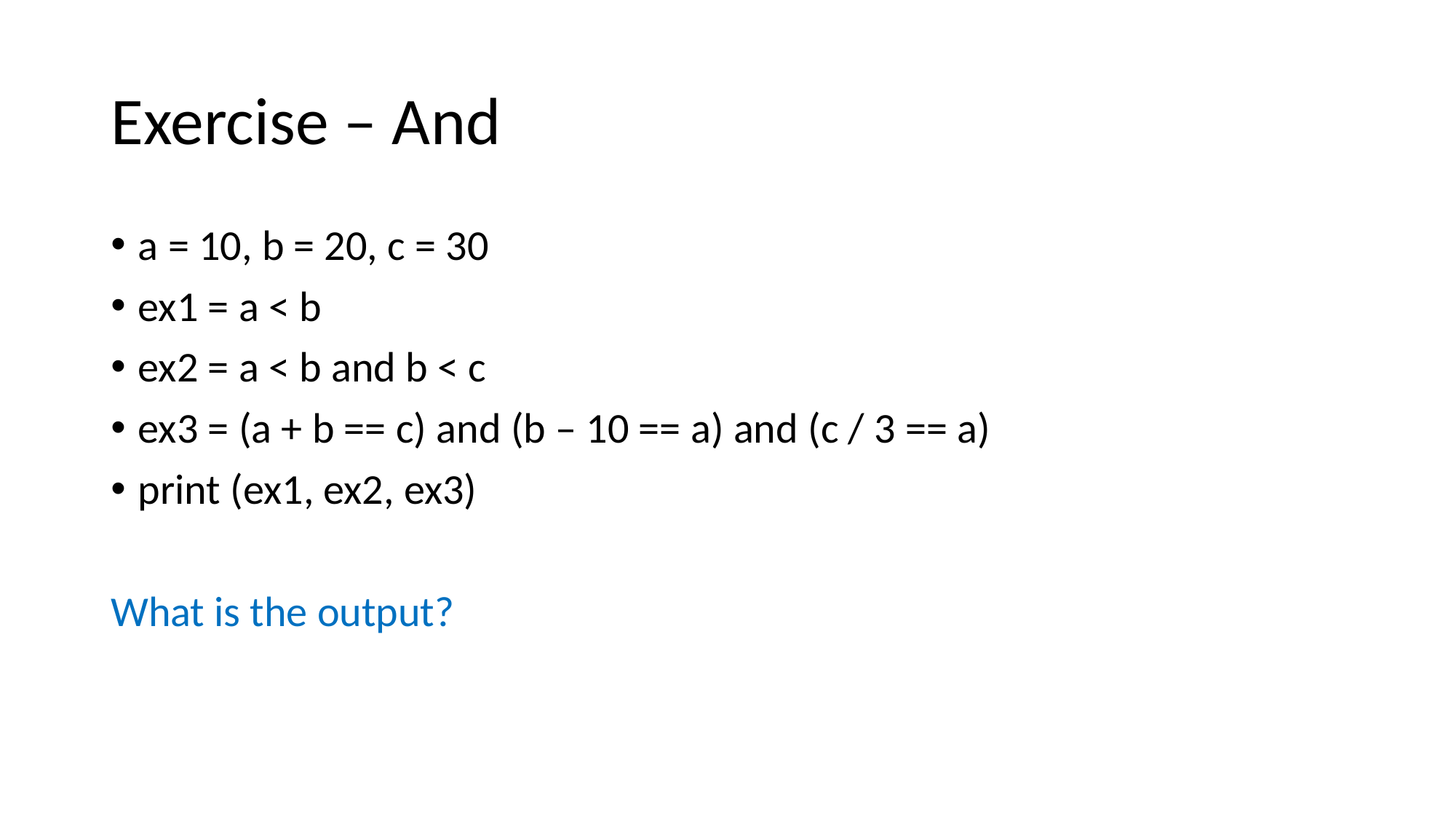

# Exercise – And
a = 10, b = 20, c = 30
ex1 = a < b
ex2 = a < b and b < c
ex3 = (a + b == c) and (b – 10 == a) and (c / 3 == a)
print (ex1, ex2, ex3)

What is the output?